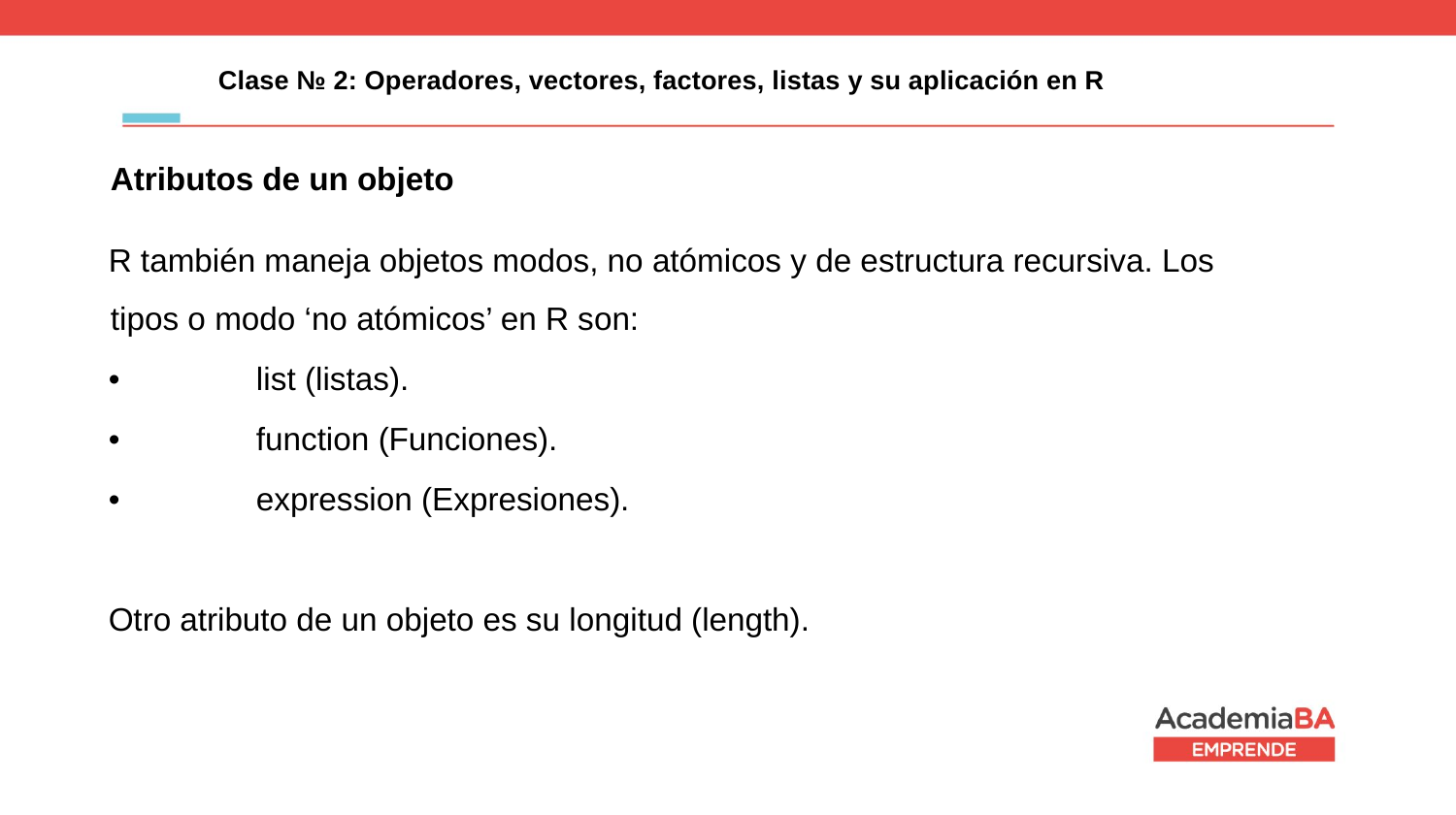

Clase № 2: Operadores, vectores, factores, listas y su aplicación en R
# Atributos de un objeto
R también maneja objetos modos, no atómicos y de estructura recursiva. Los tipos o modo ‘no atómicos’ en R son:
•	list (listas).
•	function (Funciones).
•	expression (Expresiones).

Otro atributo de un objeto es su longitud (length).